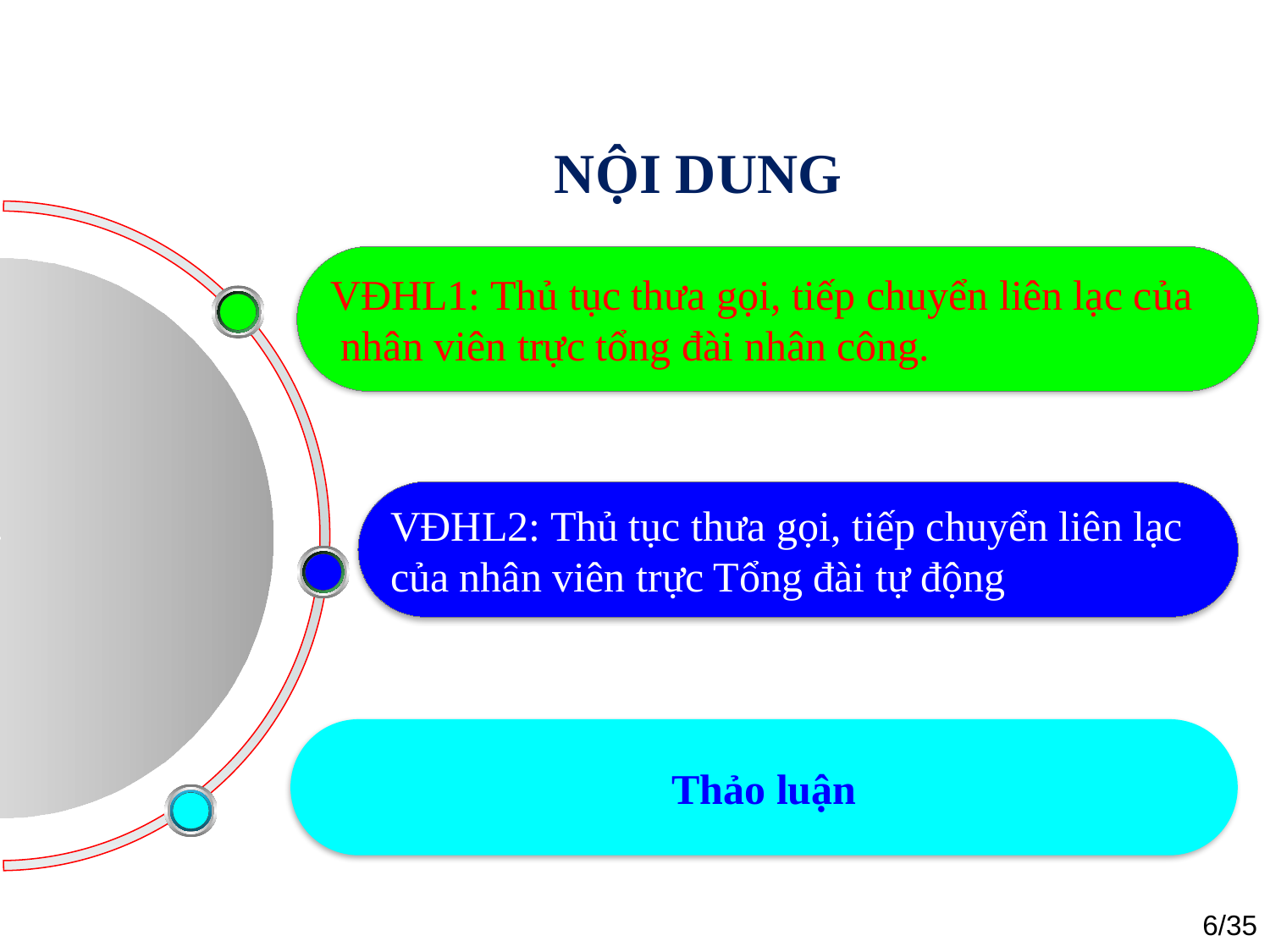

# NỘI DUNG

VĐHL1: Thủ tục thưa gọi, tiếp chuyển liên lạc của
 nhân viên trực tổng đài nhân công.

VĐHL2: Thủ tục thưa gọi, tiếp chuyển liên lạc
của nhân viên trực Tổng đài tự động

Thảo luận

6/35